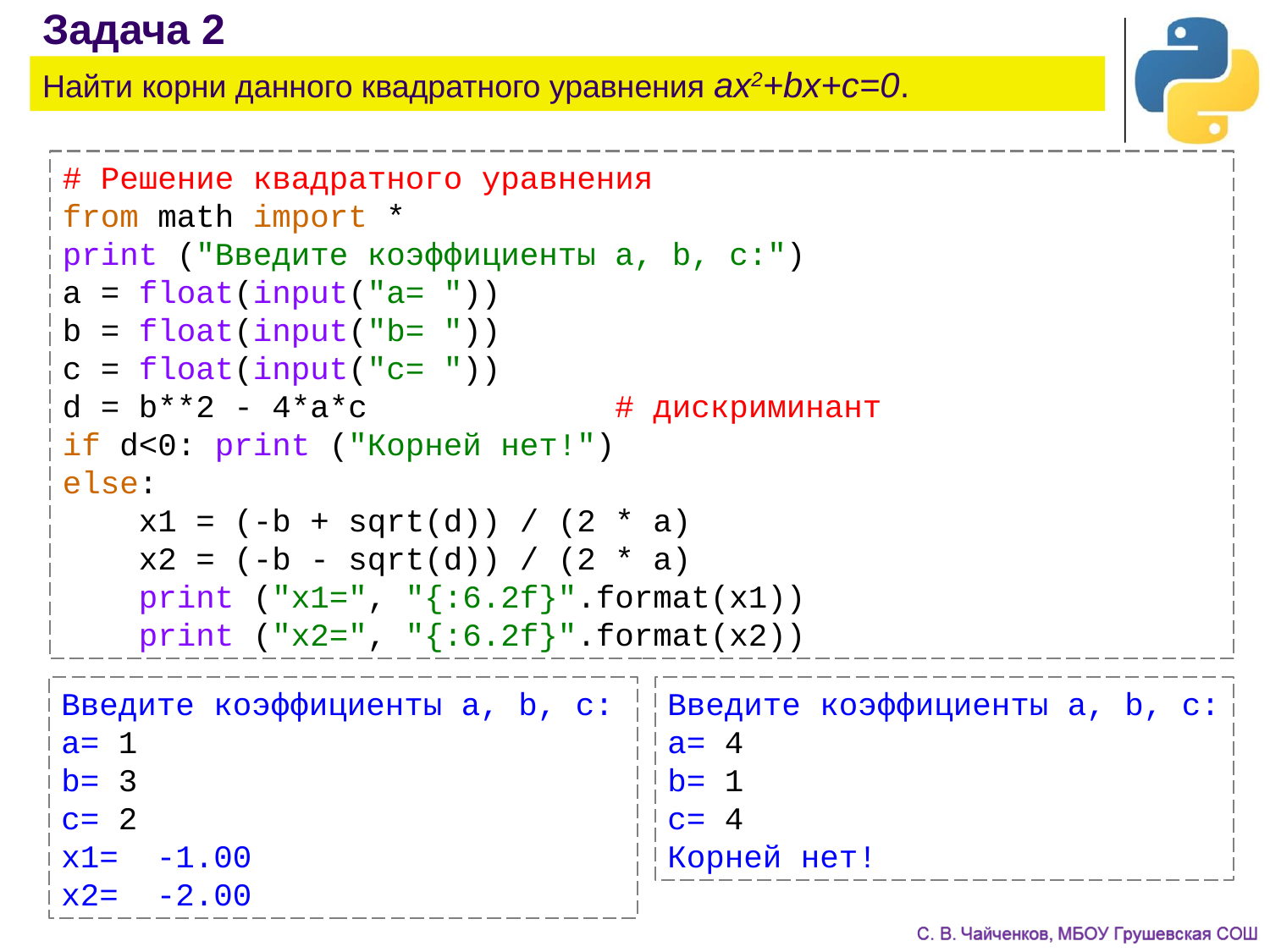

Задача 2
Найти корни данного квадратного уравнения ax2+bx+c=0.
# Решение квадратного уравнения
from math import *
print ("Введите коэффициенты a, b, c:")
a = float(input("a= "))
b = float(input("b= "))
c = float(input("c= "))
d = b**2 - 4*a*c	         # дискриминант
if d<0: print ("Корней нет!")
else:
    x1 = (-b + sqrt(d)) / (2 * a)
    x2 = (-b - sqrt(d)) / (2 * a)
    print ("x1=", "{:6.2f}".format(x1))
    print ("x2=", "{:6.2f}".format(x2))
Введите коэффициенты a, b, c:
a= 1
b= 3
c= 2
x1=  -1.00
x2=  -2.00
Введите коэффициенты a, b, c:
a= 4
b= 1
c= 4
Корней нет!